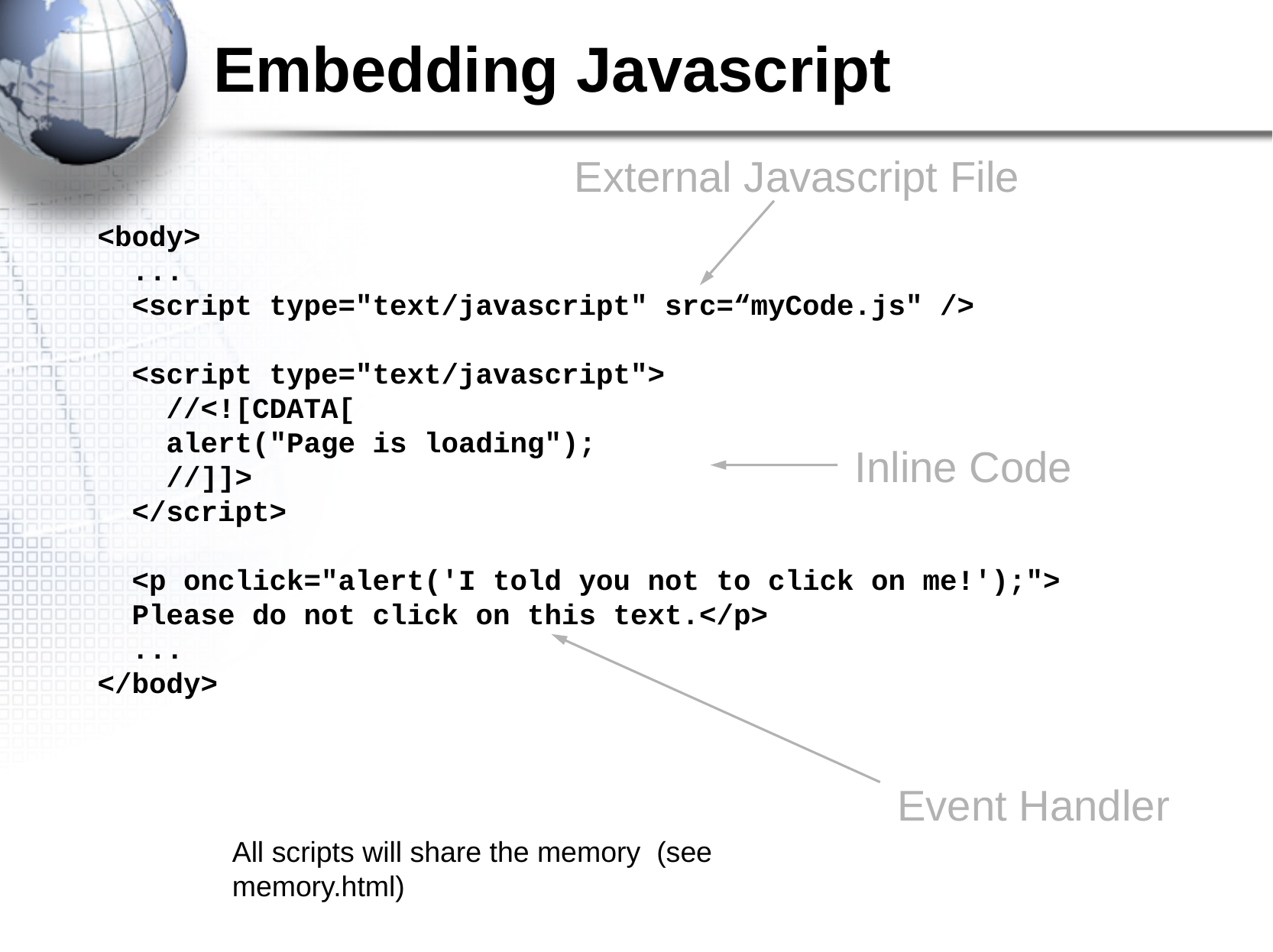

# Embedding Javascript
External Javascript File

<body>
  ...
  <script type="text/javascript" src=“myCode.js" />

  <script type="text/javascript">
    //<![CDATA[
    alert("Page is loading");
    //]]>
  </script>

  <p onclick="alert('I told you not to click on me!');">
  Please do not click on this text.</p>
  ...
</body>
Inline Code

Event Handler
All scripts will share the memory  (see
memory.html)